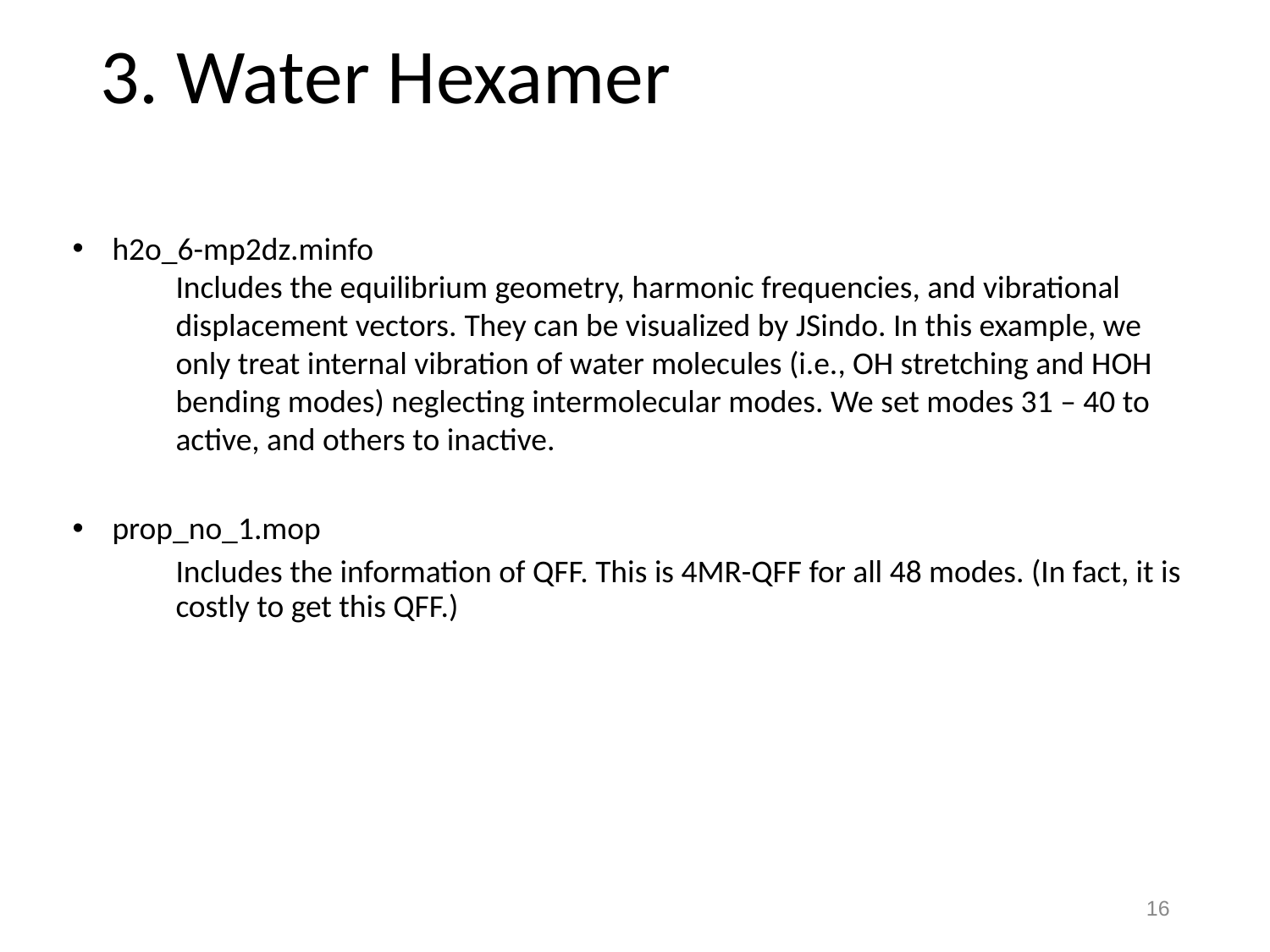

# 3. Water Hexamer
h2o_6-mp2dz.minfo
Includes the equilibrium geometry, harmonic frequencies, and vibrational displacement vectors. They can be visualized by JSindo. In this example, we only treat internal vibration of water molecules (i.e., OH stretching and HOH bending modes) neglecting intermolecular modes. We set modes 31 – 40 to active, and others to inactive.

prop_no_1.mop
Includes the information of QFF. This is 4MR-QFF for all 48 modes. (In fact, it is costly to get this QFF.)

16